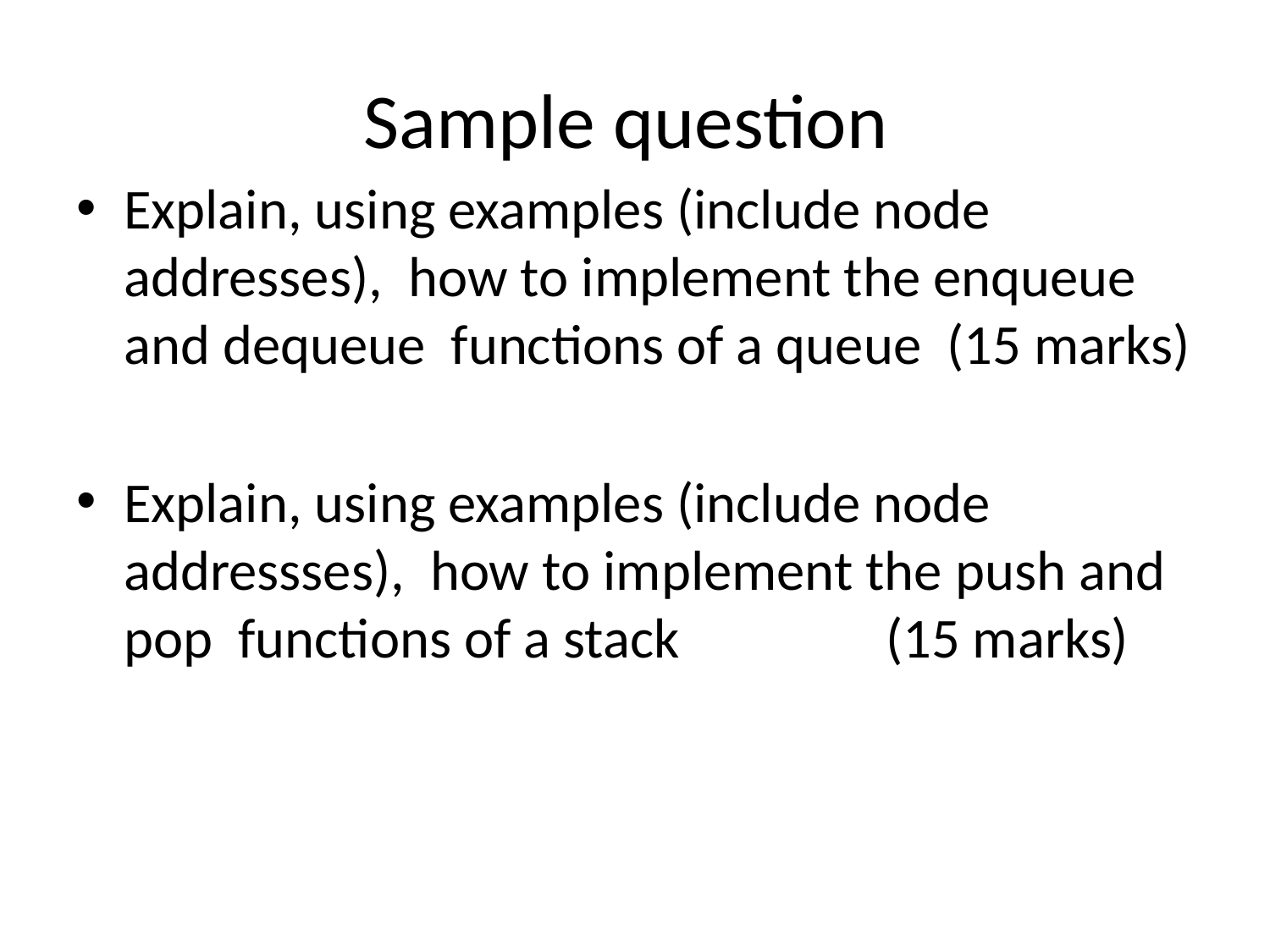

# Sample question
Explain, using examples (include node addresses),  how to implement the enqueue and dequeue  functions of a queue  (15 marks)

Explain, using examples (include node addressses),  how to implement the push and pop  functions of a stack  		(15 marks)